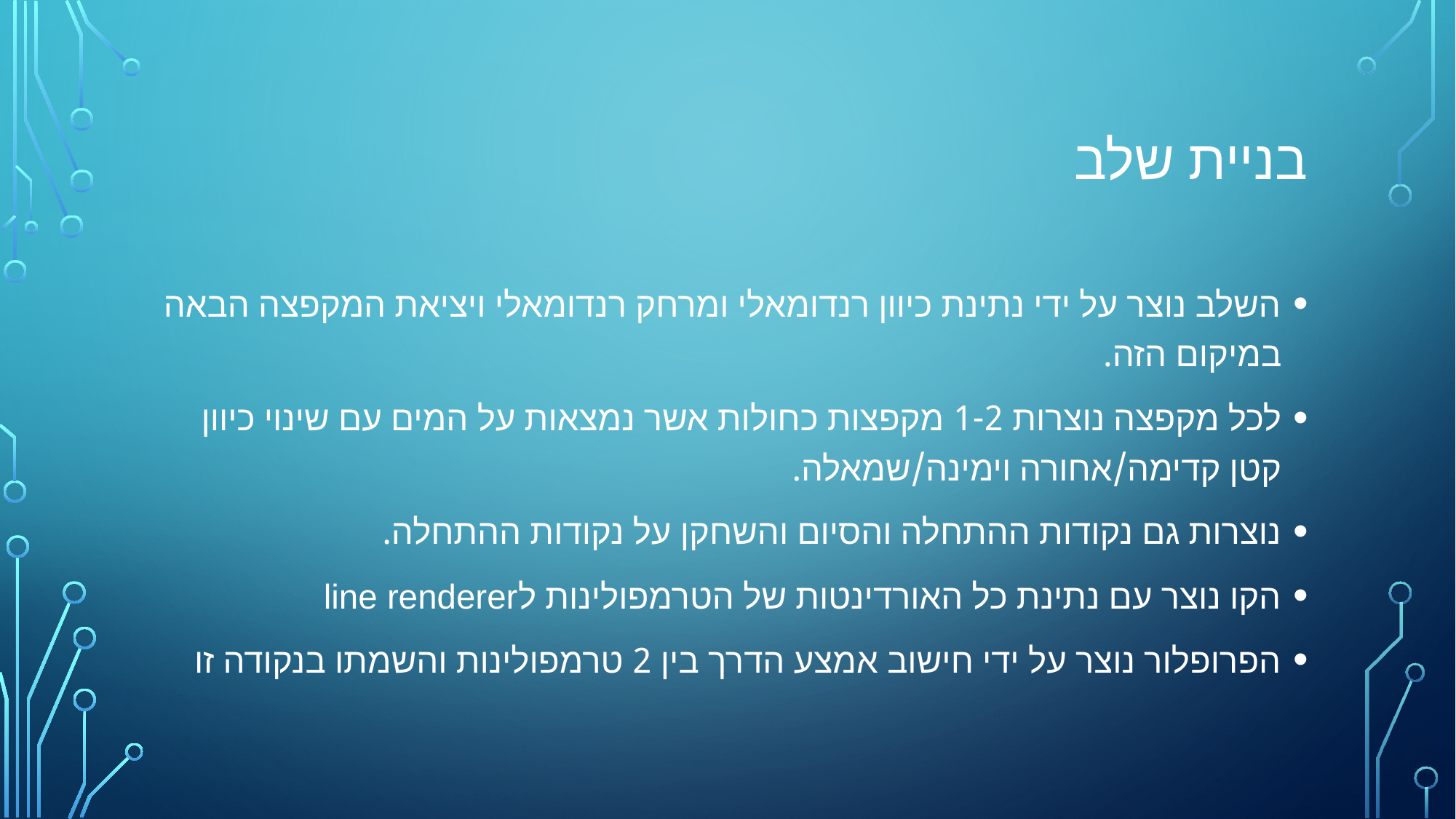

# בניית שלב
השלב נוצר על ידי נתינת כיוון רנדומאלי ומרחק רנדומאלי ויציאת המקפצה הבאה במיקום הזה.
לכל מקפצה נוצרות 1-2 מקפצות כחולות אשר נמצאות על המים עם שינוי כיוון קטן קדימה/אחורה וימינה/שמאלה.
נוצרות גם נקודות ההתחלה והסיום והשחקן על נקודות ההתחלה.
הקו נוצר עם נתינת כל האורדינטות של הטרמפולינות לline renderer
הפרופלור נוצר על ידי חישוב אמצע הדרך בין 2 טרמפולינות והשמתו בנקודה זו